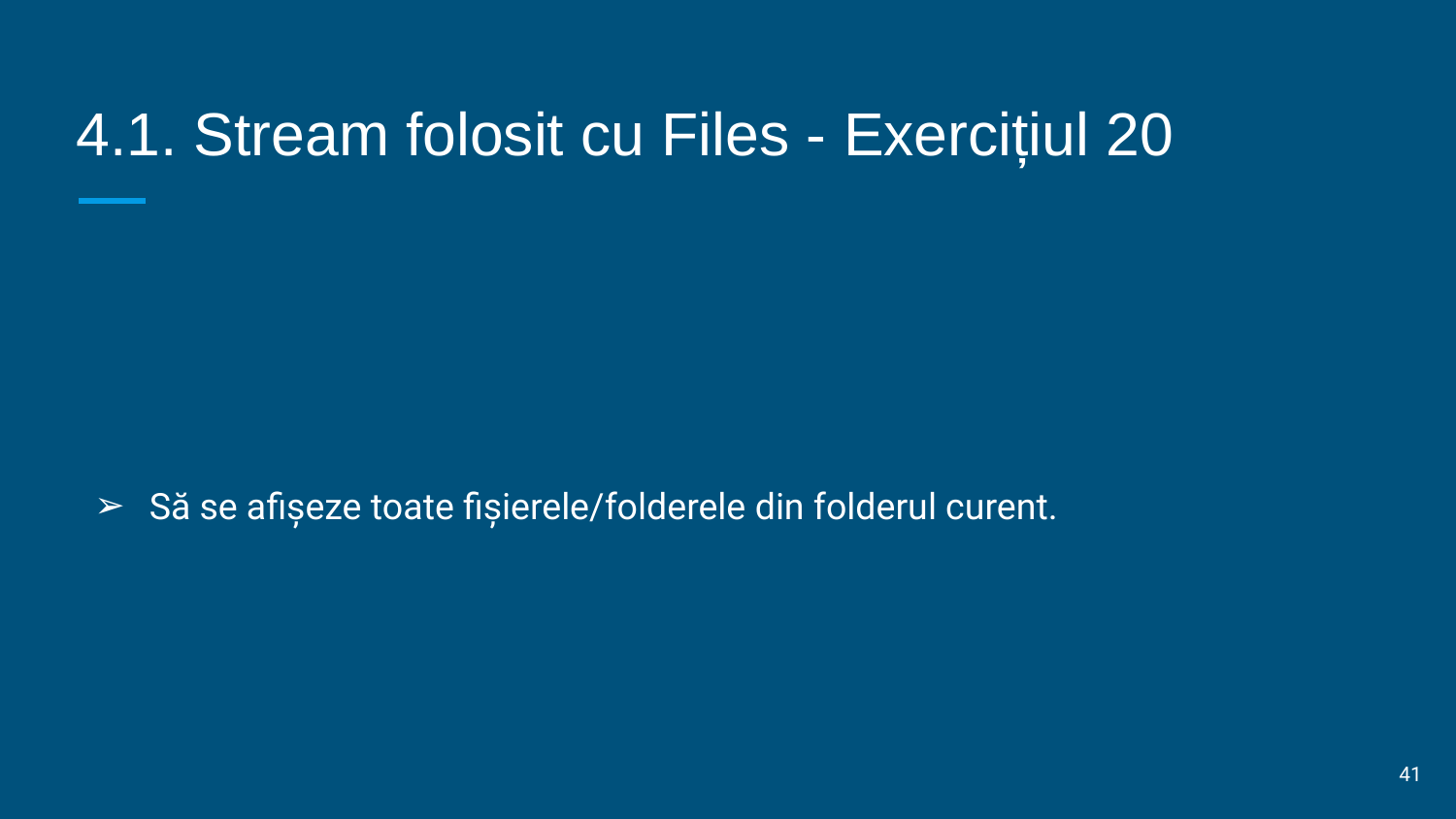

# 4.1. Stream folosit cu Files - Exercițiul 20
Să se afișeze toate fișierele/folderele din folderul curent.
41